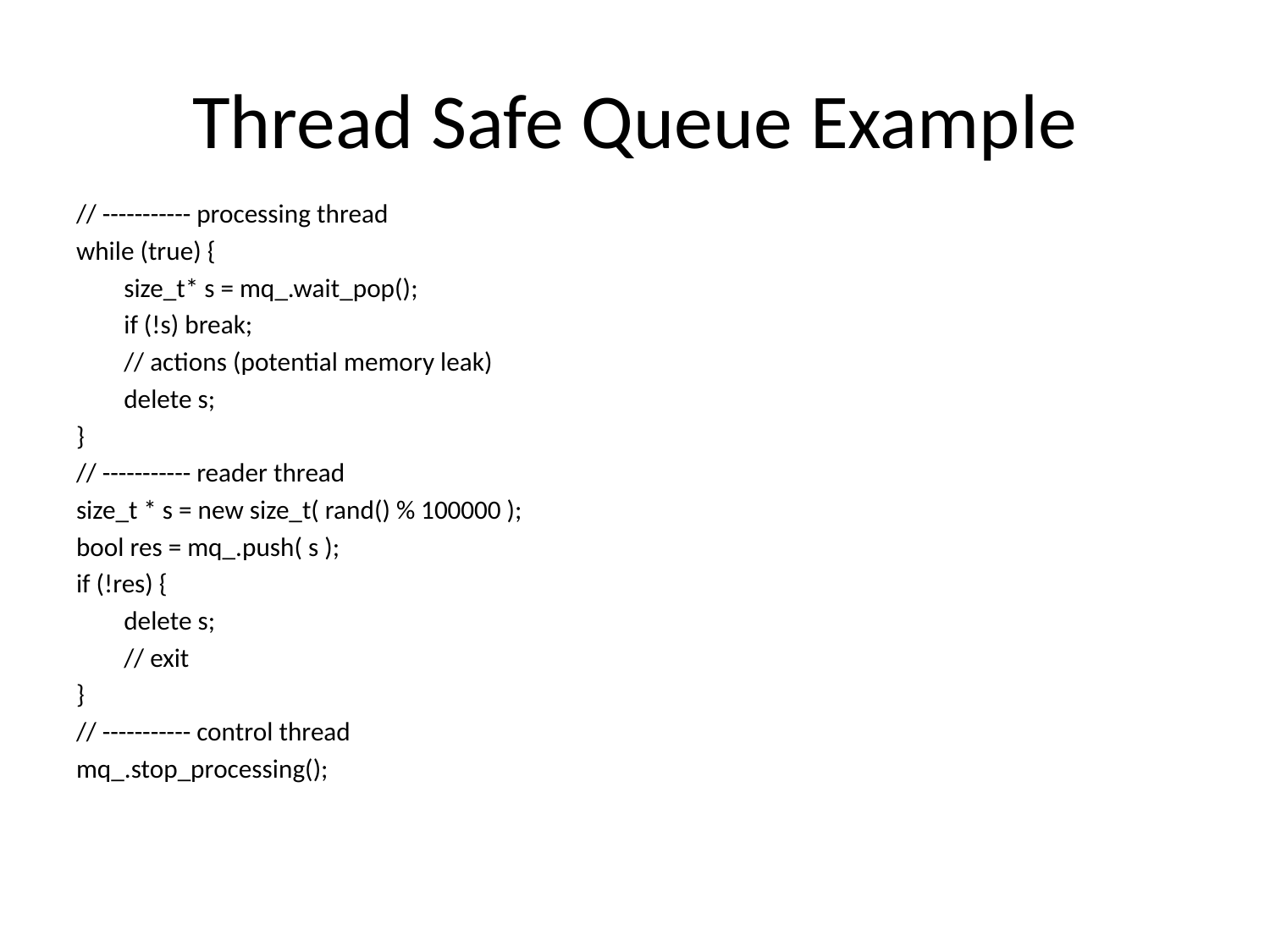

# Thread Safe Queue Example
// ----------- processing thread
while (true) {
	size_t* s = mq_.wait_pop();
	if (!s) break;
	// actions (potential memory leak)
	delete s;
}
// ----------- reader thread
size_t * s = new size_t( rand() % 100000 );
bool res = mq_.push( s );
if (!res) {
	delete s;
	// exit
}
// ----------- control thread
mq_.stop_processing();